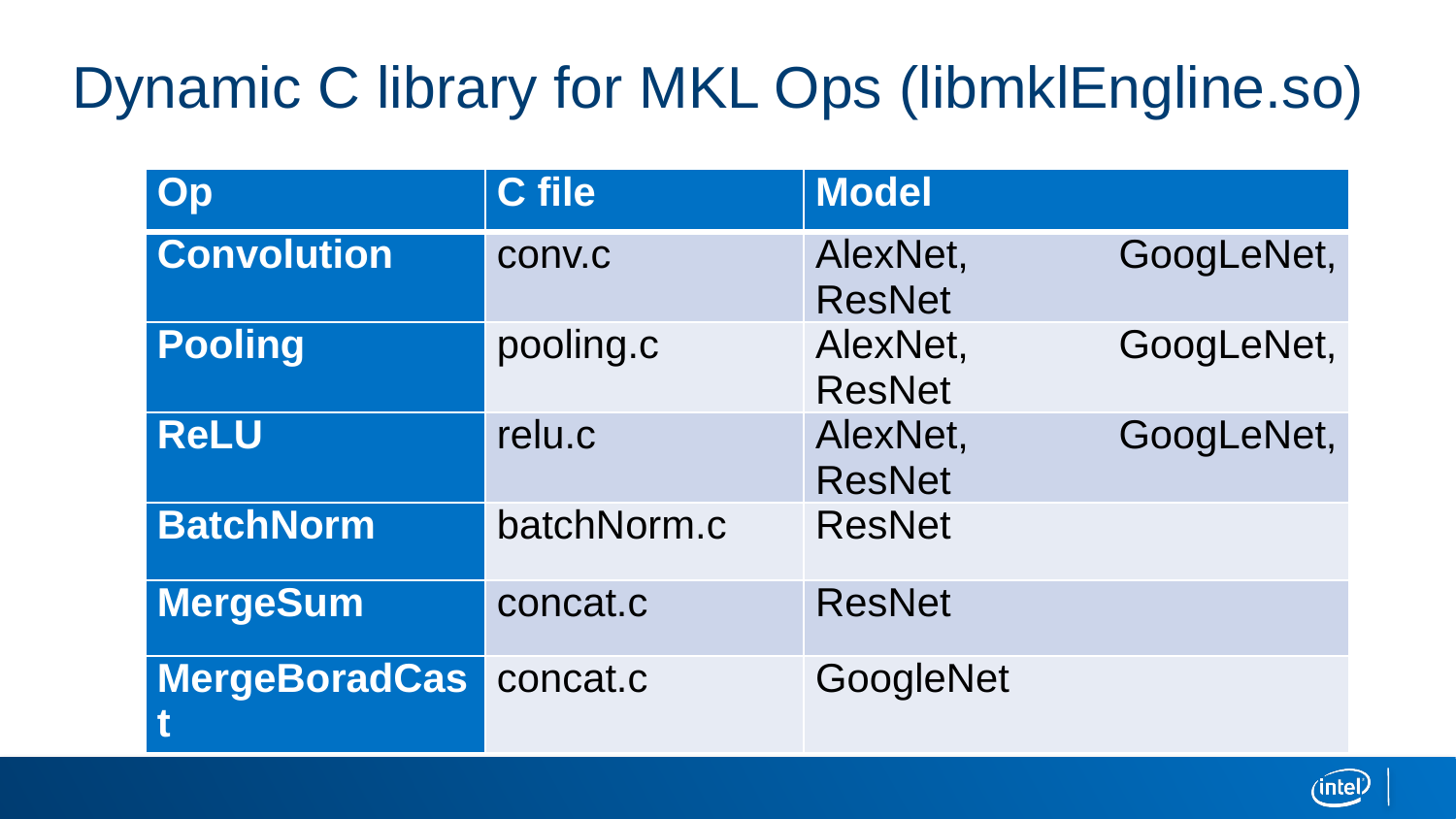

# Dynamic C library for MKL Ops (libmklEngline.so)
| Op | C file | Model |
| --- | --- | --- |
| Convolution | conv.c | AlexNet, GoogLeNet, ResNet |
| Pooling | pooling.c | AlexNet, GoogLeNet, ResNet |
| ReLU | relu.c | AlexNet, GoogLeNet, ResNet |
| BatchNorm | batchNorm.c | ResNet |
| MergeSum | concat.c | ResNet |
| MergeBoradCast | concat.c | GoogleNet |